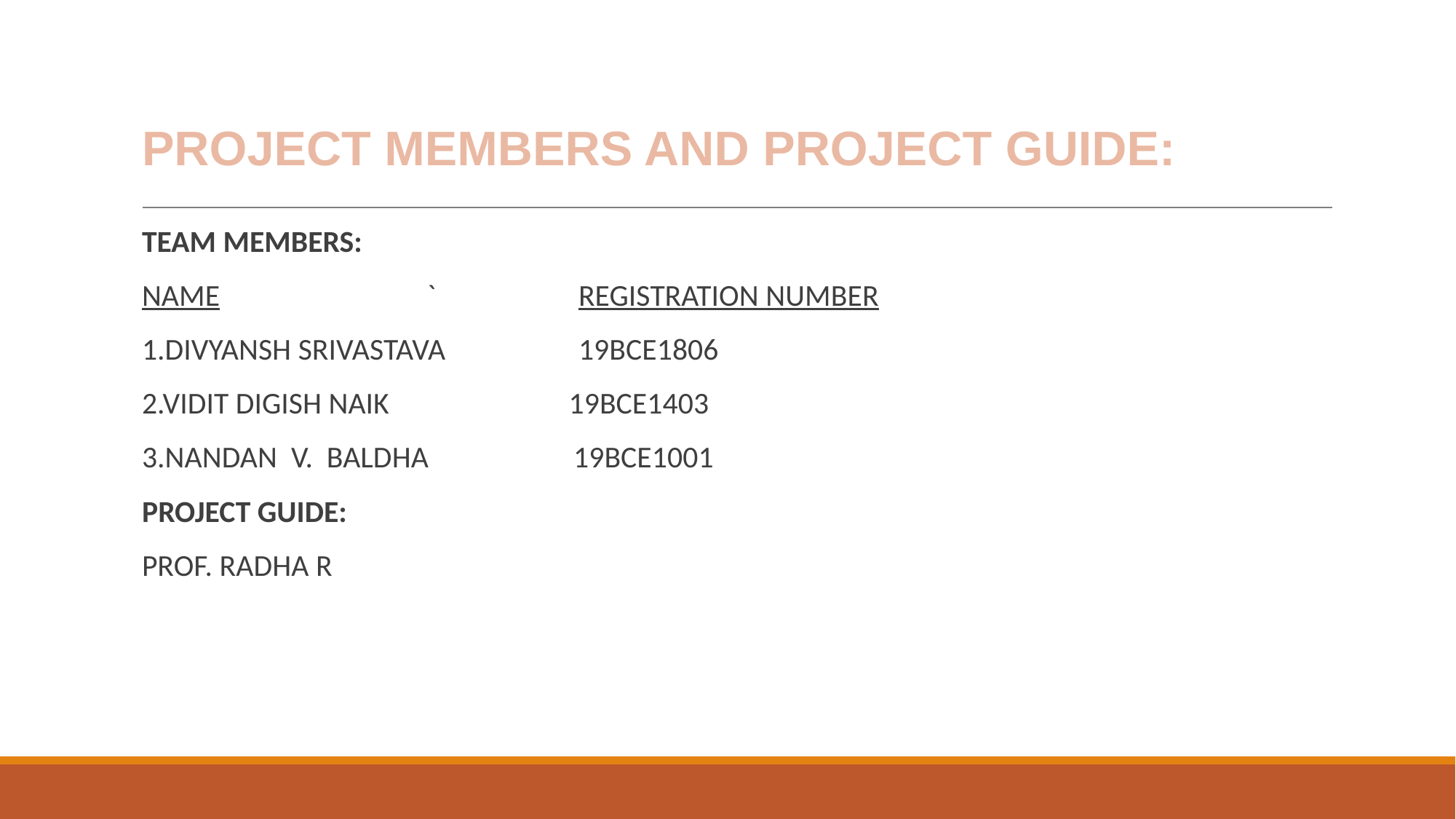

# PROJECT MEMBERS AND PROJECT GUIDE:
TEAM MEMBERS:
NAME                              `		REGISTRATION NUMBER
1.DIVYANSH SRIVASTAVA          	19BCE1806
2.VIDIT DIGISH NAIK                          19BCE1403
3.NANDAN  V.  BALDHA                     19BCE1001
PROJECT GUIDE:
PROF. RADHA R